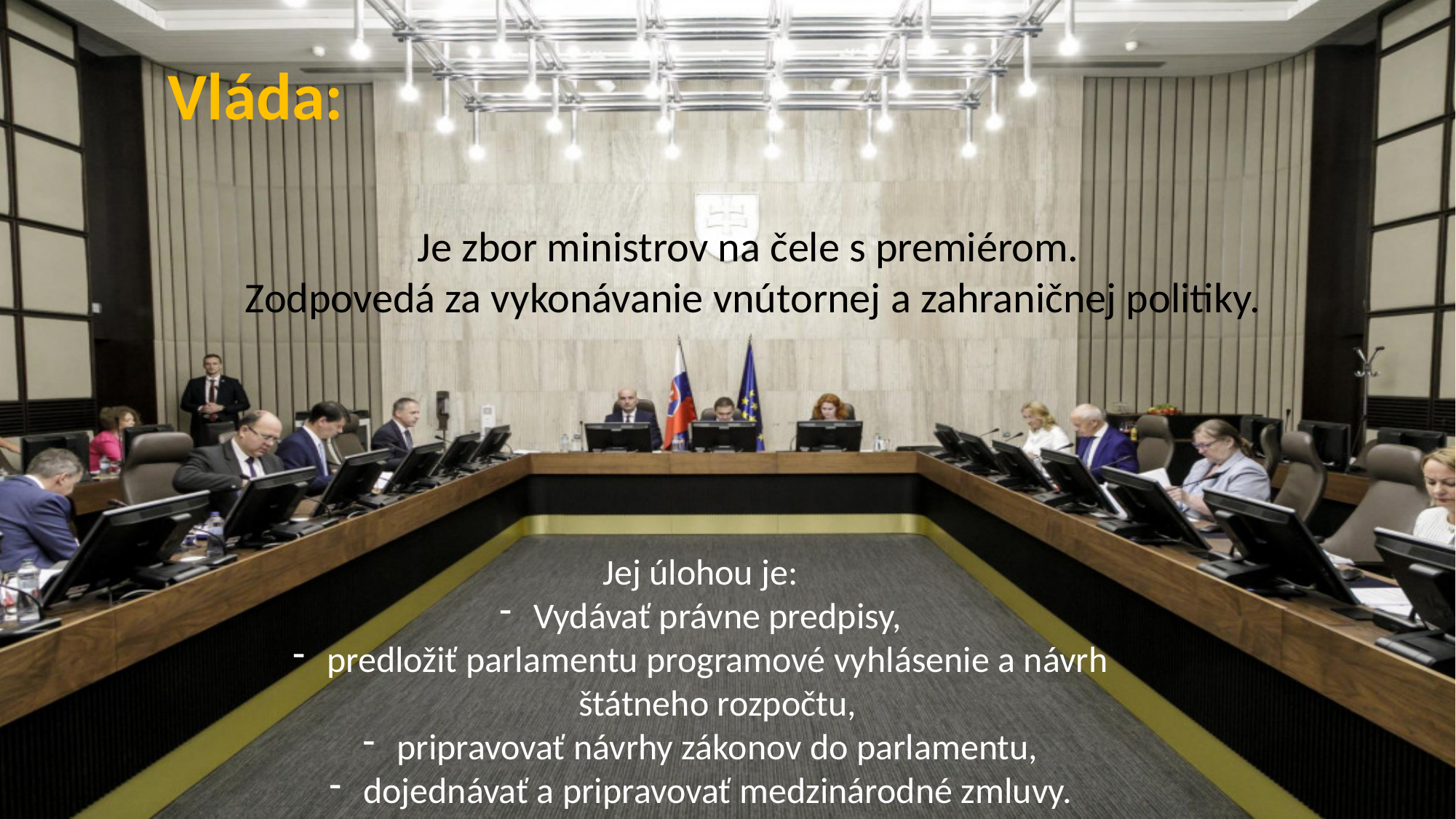

Vláda:
Je zbor ministrov na čele s premiérom.
Zodpovedá za vykonávanie vnútornej a zahraničnej politiky.
Jej úlohou je:
Vydávať právne predpisy,
predložiť parlamentu programové vyhlásenie a návrh štátneho rozpočtu,
pripravovať návrhy zákonov do parlamentu,
dojednávať a pripravovať medzinárodné zmluvy.